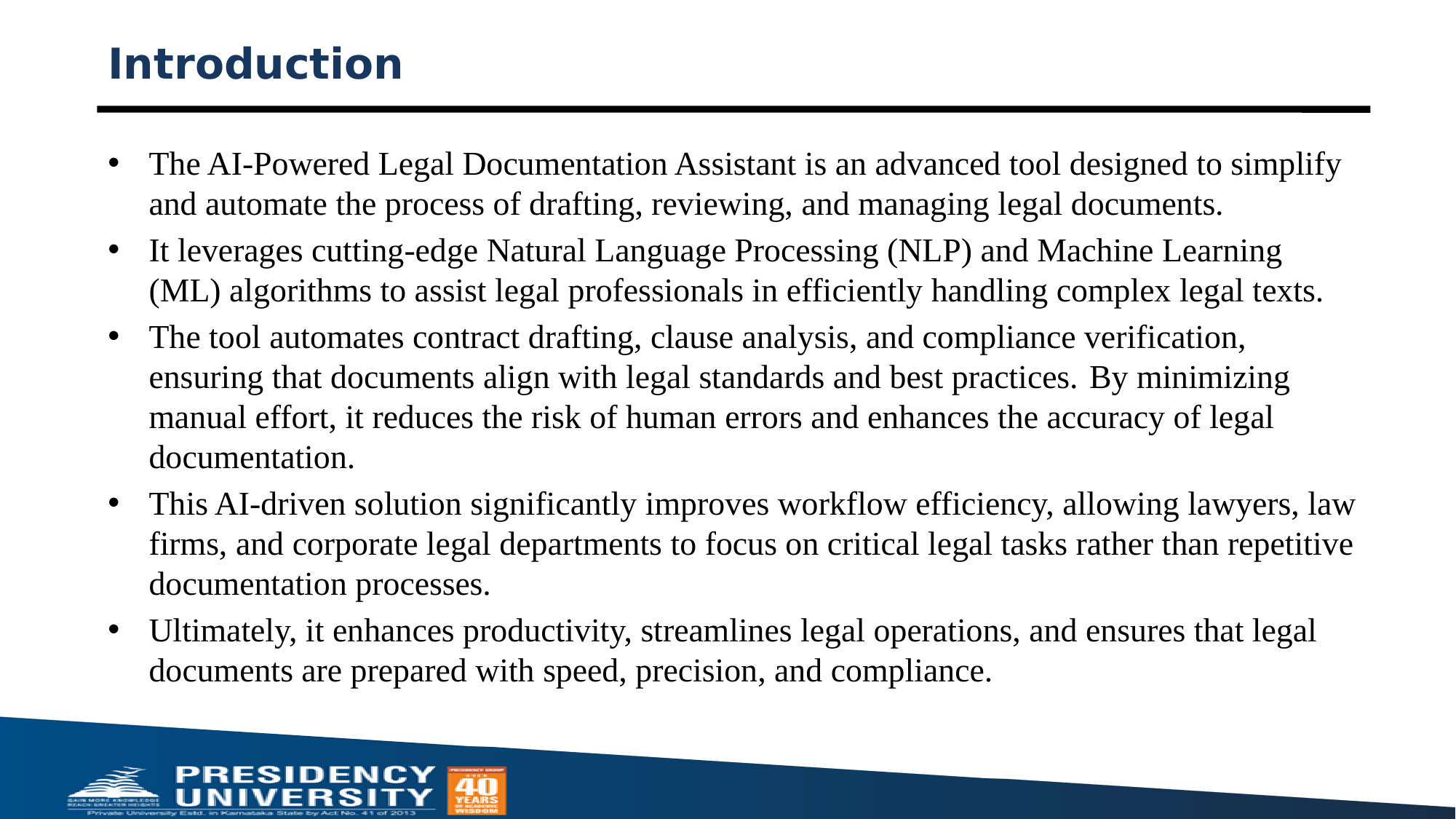

# Introduction
The AI-Powered Legal Documentation Assistant is an advanced tool designed to simplify and automate the process of drafting, reviewing, and managing legal documents.
It leverages cutting-edge Natural Language Processing (NLP) and Machine Learning (ML) algorithms to assist legal professionals in efficiently handling complex legal texts.
The tool automates contract drafting, clause analysis, and compliance verification, ensuring that documents align with legal standards and best practices. By minimizing manual effort, it reduces the risk of human errors and enhances the accuracy of legal documentation.
This AI-driven solution significantly improves workflow efficiency, allowing lawyers, law firms, and corporate legal departments to focus on critical legal tasks rather than repetitive documentation processes.
Ultimately, it enhances productivity, streamlines legal operations, and ensures that legal documents are prepared with speed, precision, and compliance.